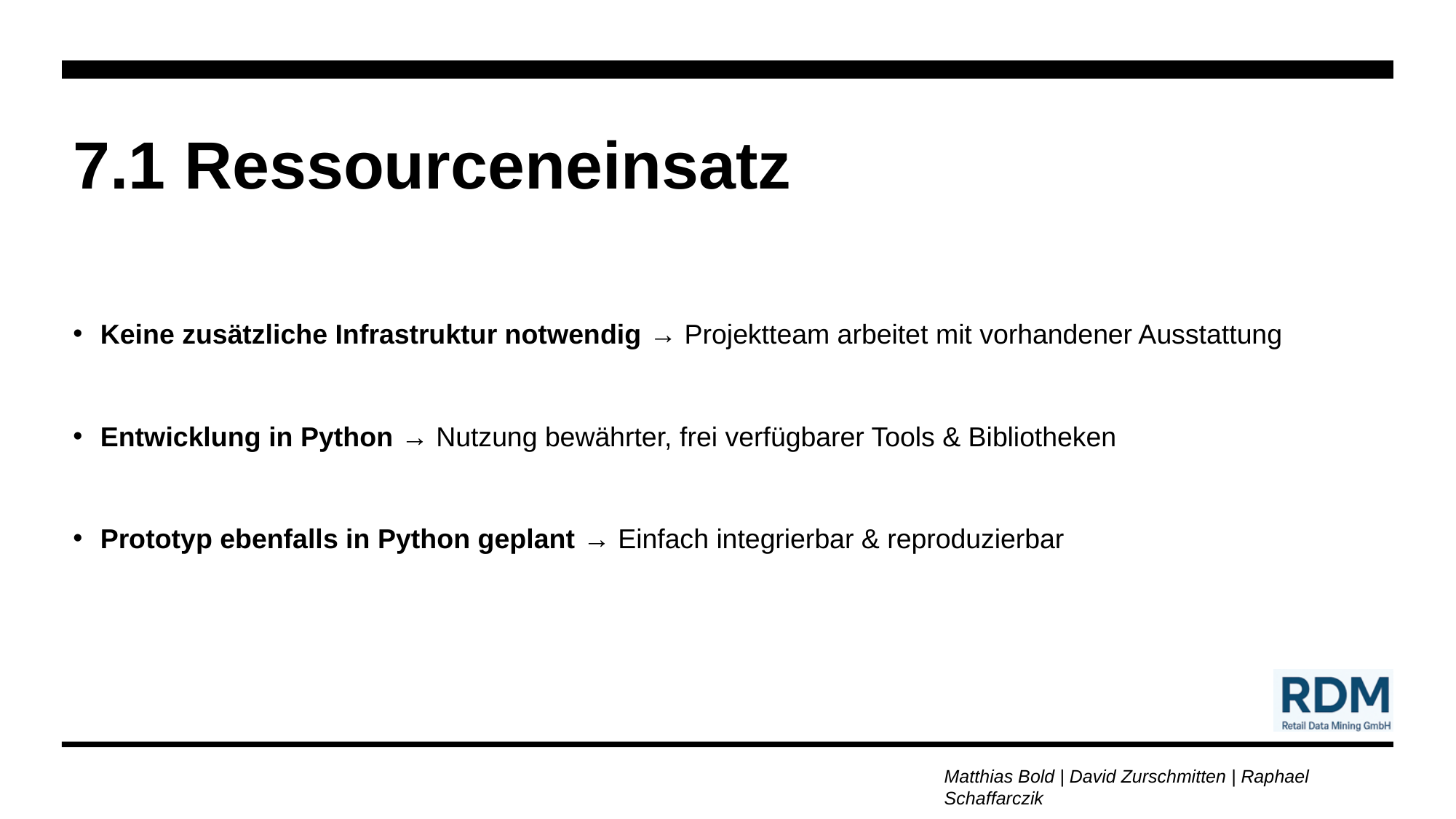

# 7.1 Ressourceneinsatz
Keine zusätzliche Infrastruktur notwendig → Projektteam arbeitet mit vorhandener Ausstattung

Entwicklung in Python → Nutzung bewährter, frei verfügbarer Tools & Bibliotheken

Prototyp ebenfalls in Python geplant → Einfach integrierbar & reproduzierbar